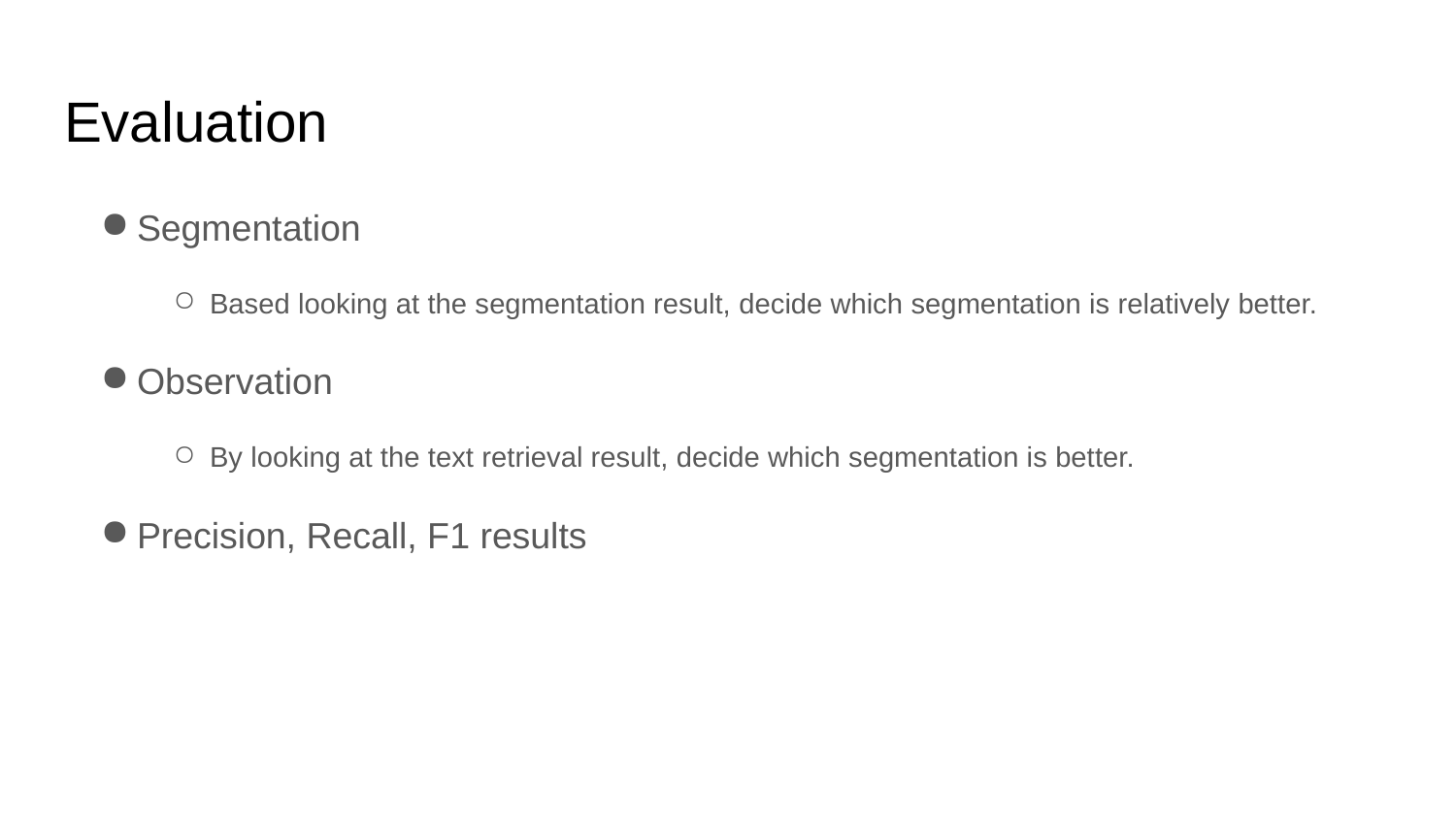

# Evaluation
Segmentation
Based looking at the segmentation result, decide which segmentation is relatively better.
Observation
By looking at the text retrieval result, decide which segmentation is better.
Precision, Recall, F1 results